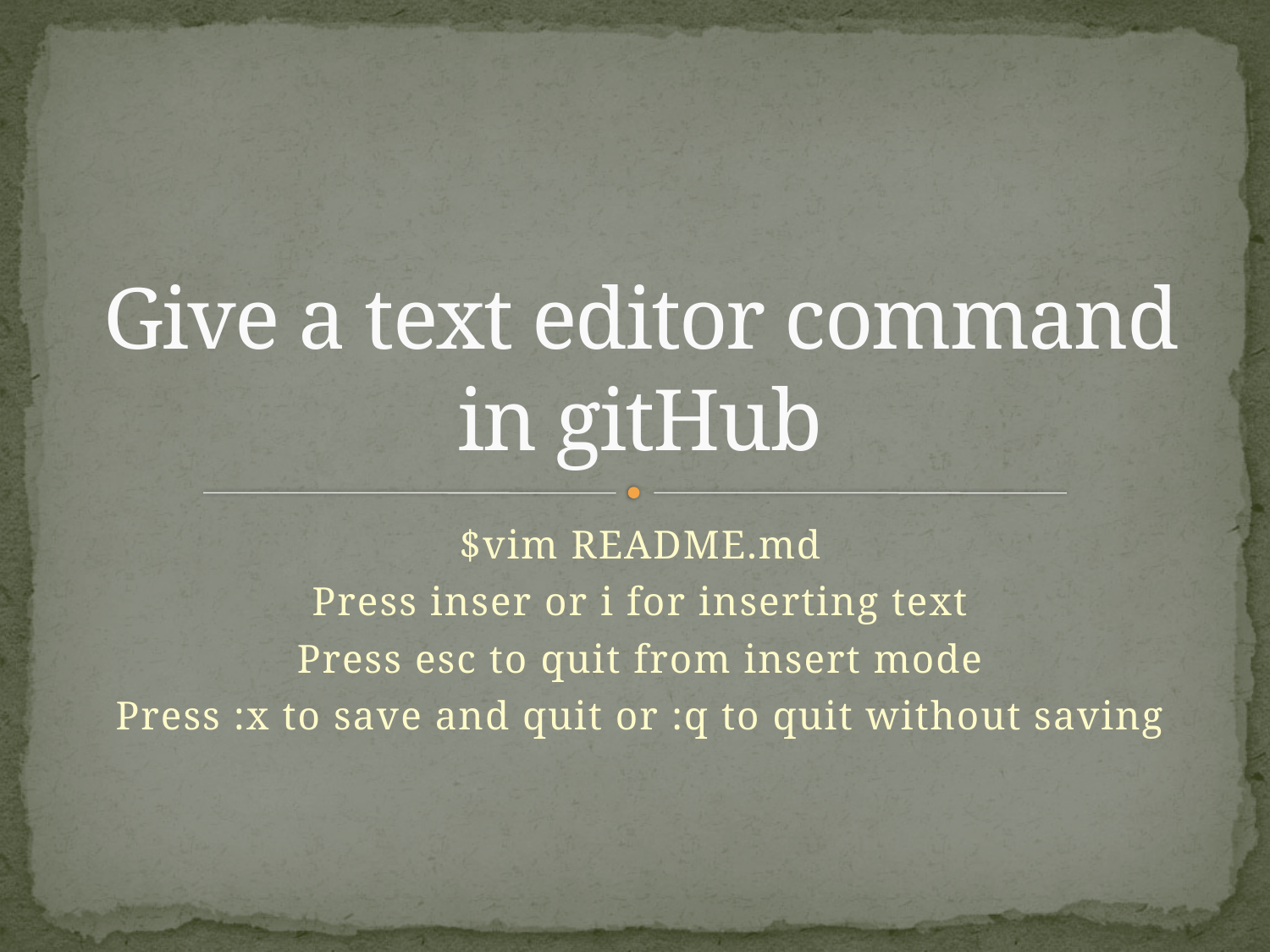

# Give a text editor command in gitHub
$vim README.md
Press inser or i for inserting text
Press esc to quit from insert mode
Press :x to save and quit or :q to quit without saving